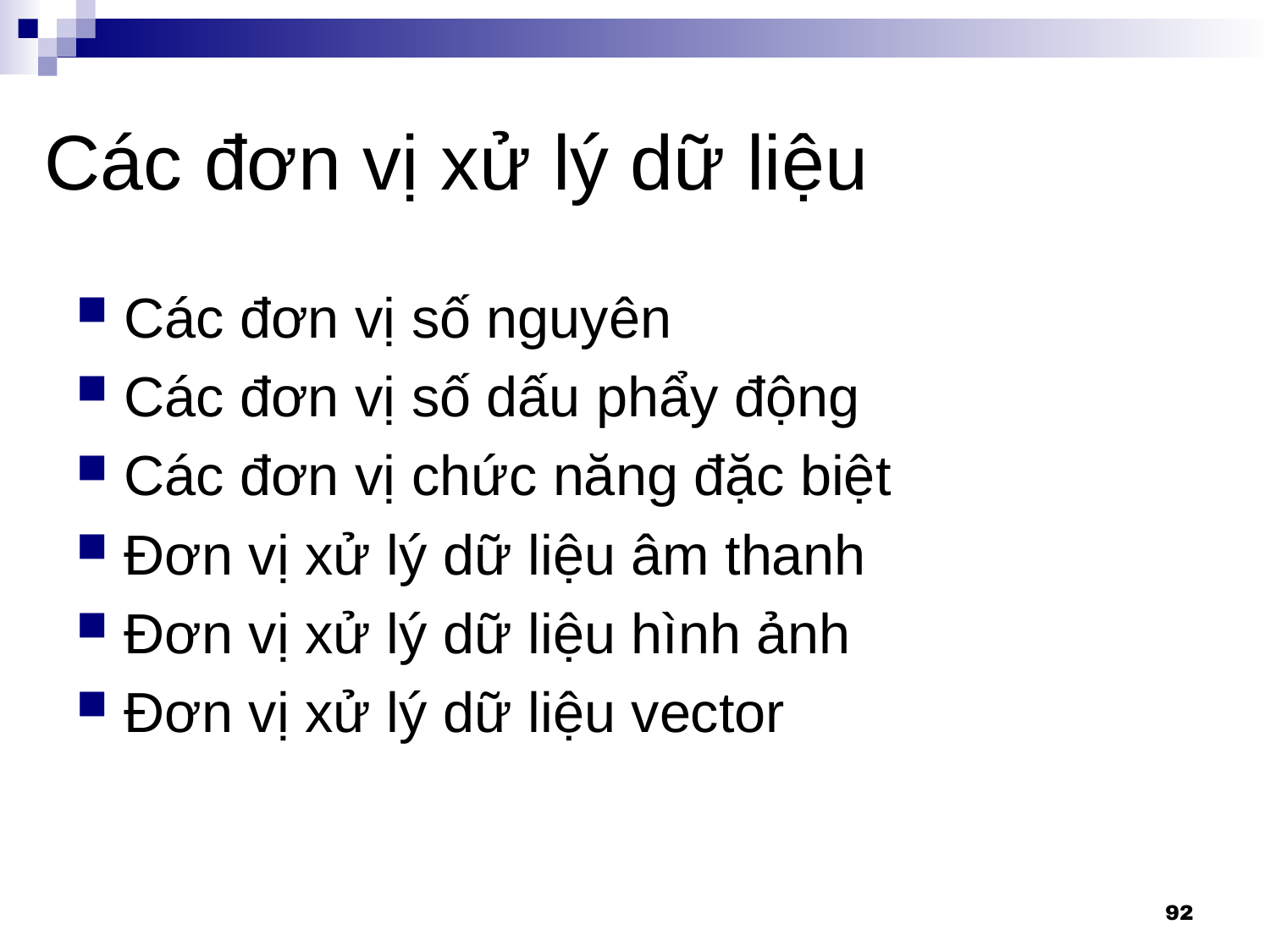

# Các đơn vị xử lý dữ liệu
Các đơn vị số nguyên
Các đơn vị số dấu phẩy động
Các đơn vị chức năng đặc biệt
Đơn vị xử lý dữ liệu âm thanh
Đơn vị xử lý dữ liệu hình ảnh
Đơn vị xử lý dữ liệu vector
92